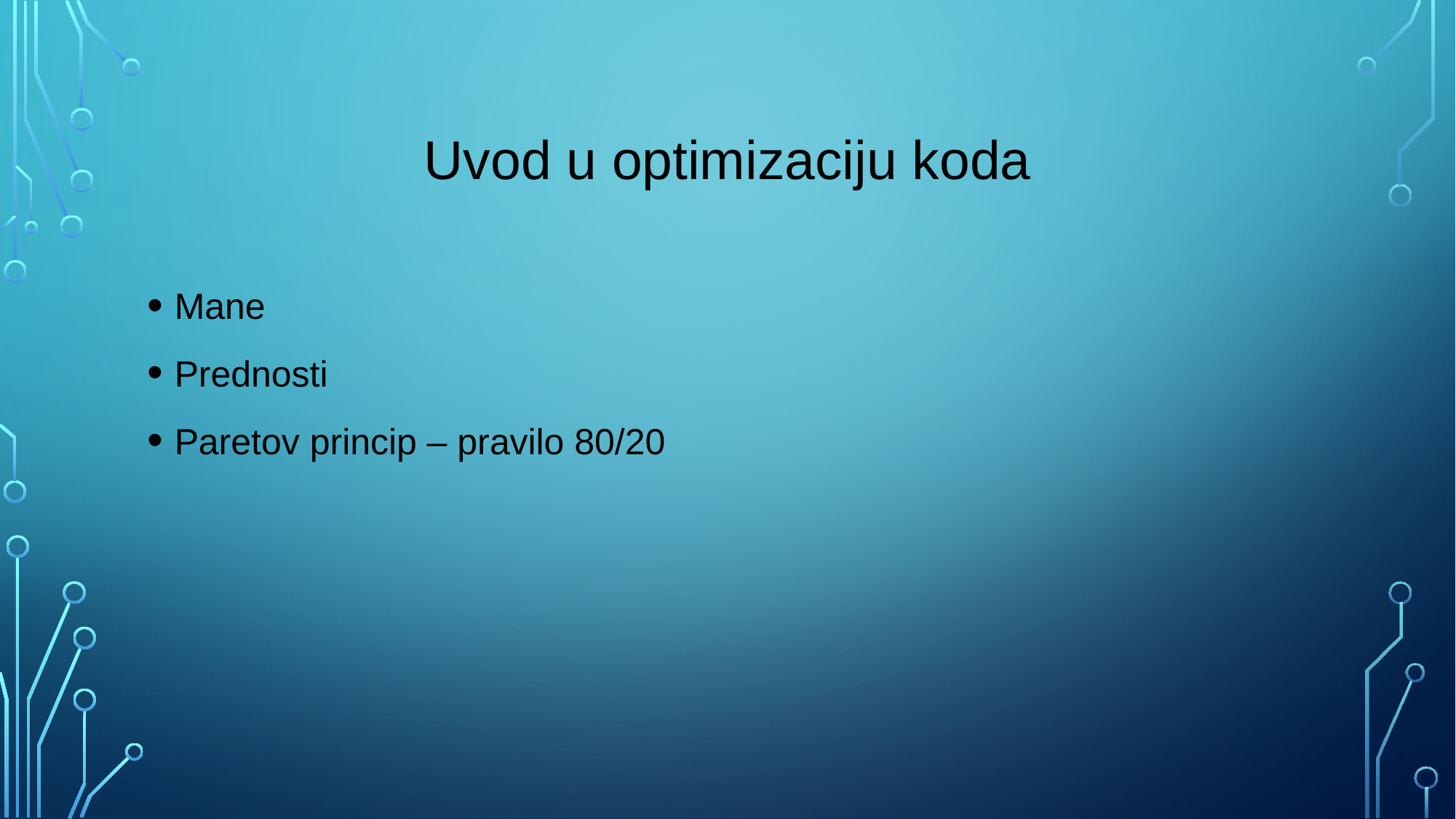

# Uvod u optimizaciju koda
Mane
Prednosti
Paretov princip – pravilo 80/20